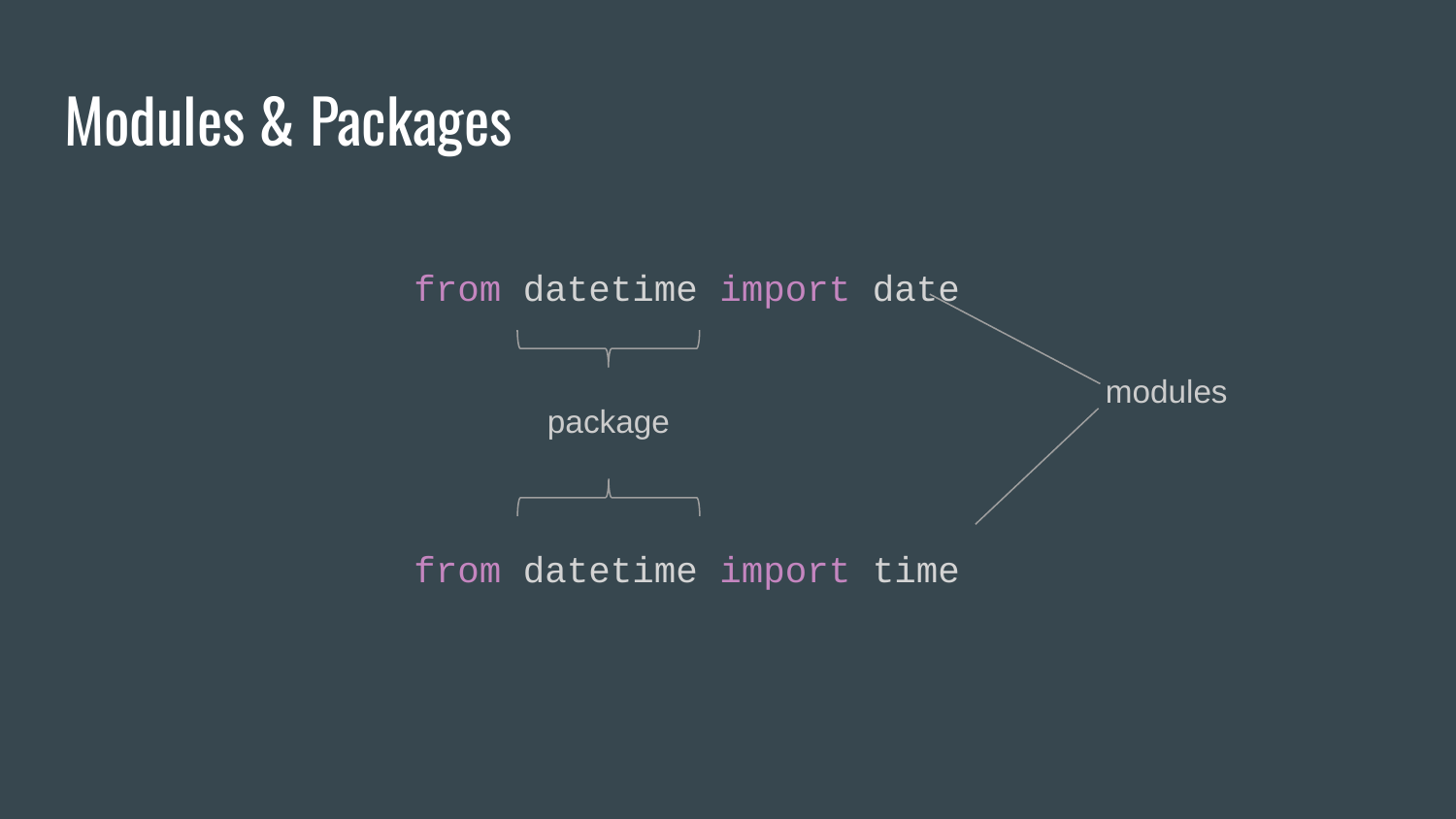

# Modules & Packages
from datetime import date

modules
package

from datetime import time